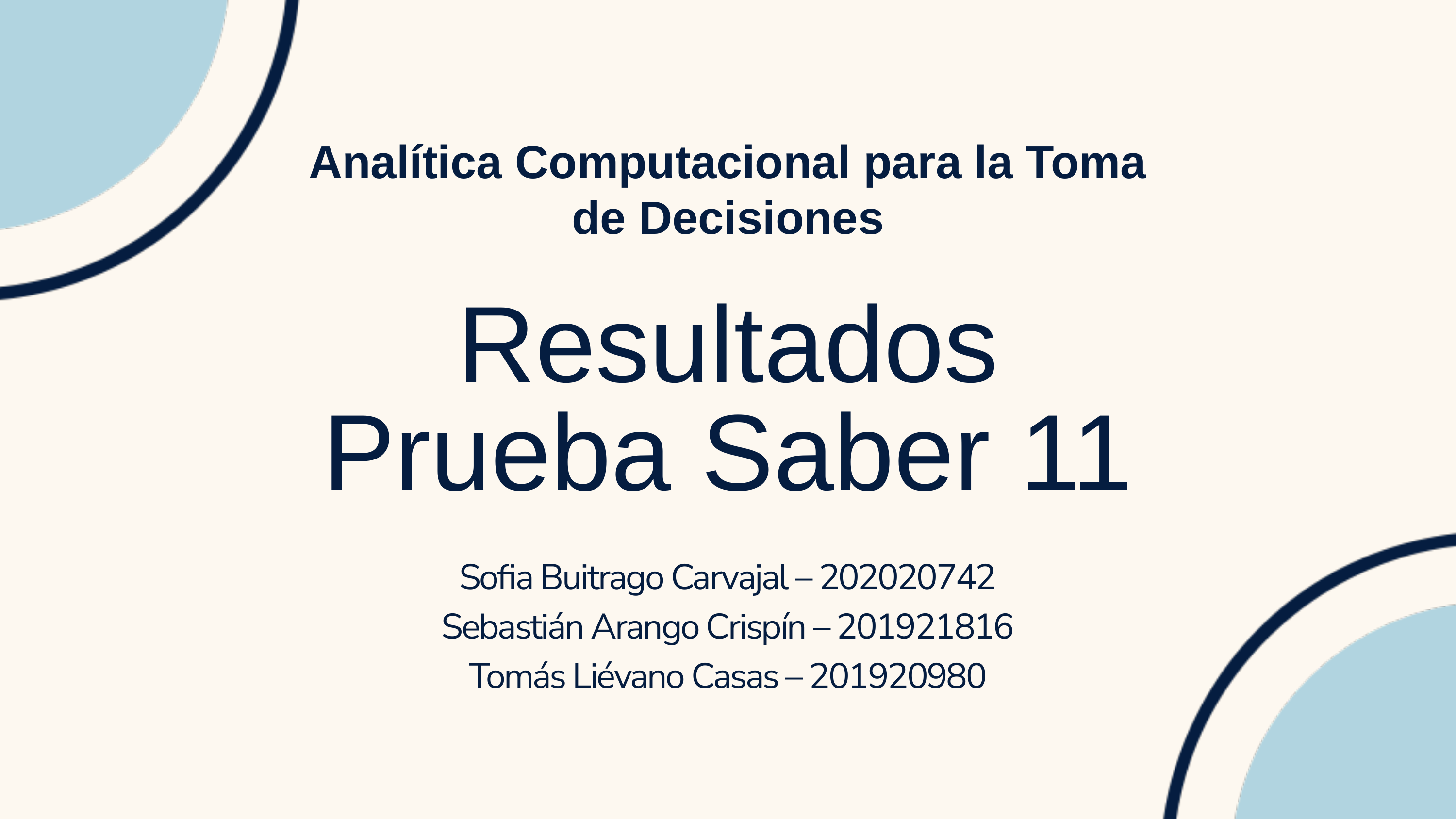

Analítica Computacional para la Toma de Decisiones
Resultados Prueba Saber 11

Sofia Buitrago Carvajal – 202020742
Sebastián Arango Crispín – 201921816
Tomás Liévano Casas – 201920980